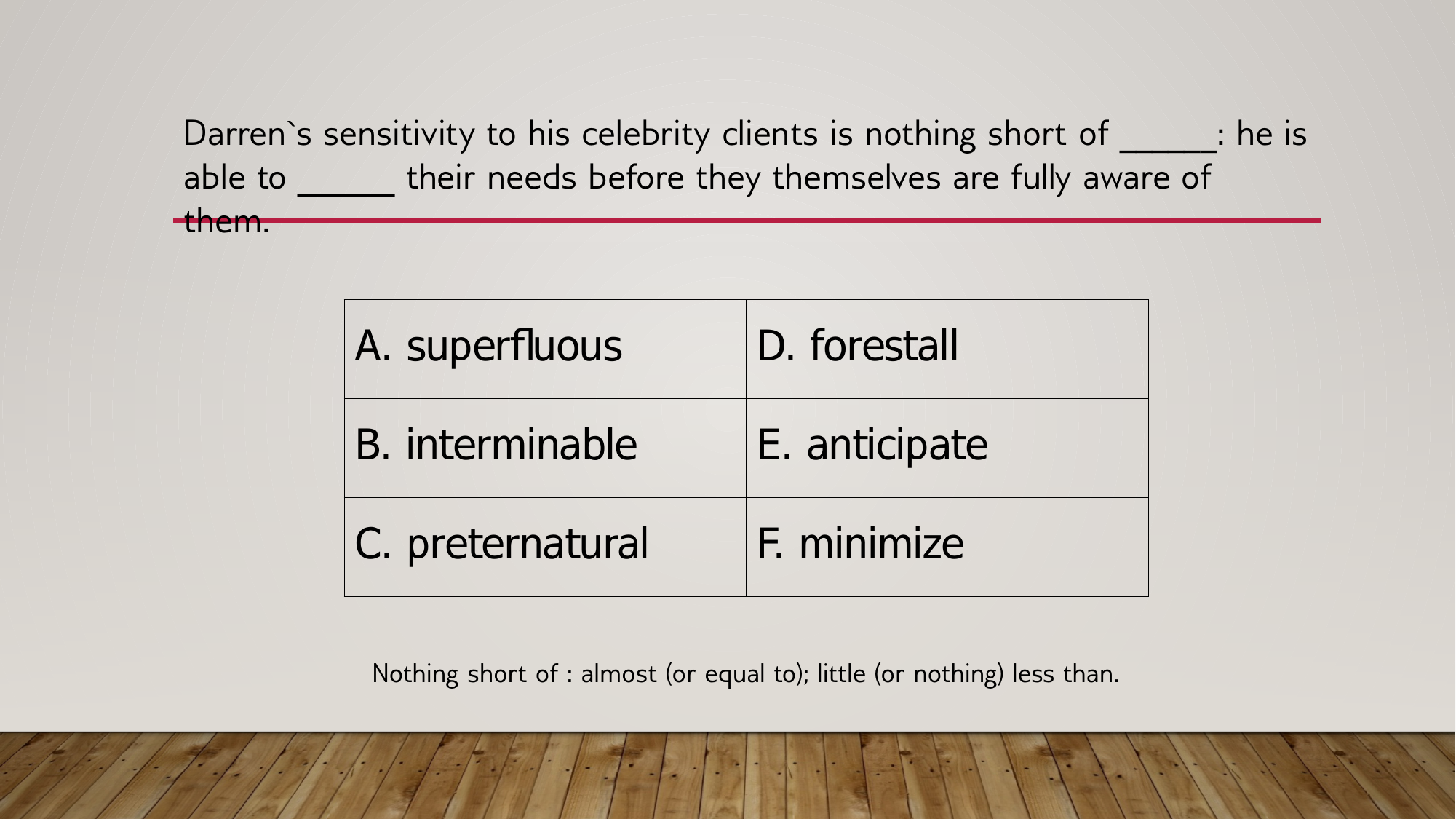

Darren`s sensitivity to his celebrity clients is nothing short of ______: he is able to ______ their needs before they themselves are fully aware of them.
| A. superfluous | D. forestall |
| --- | --- |
| B. interminable | E. anticipate |
| C. preternatural | F. minimize |
Nothing short of : almost (or equal to); little (or nothing) less than.